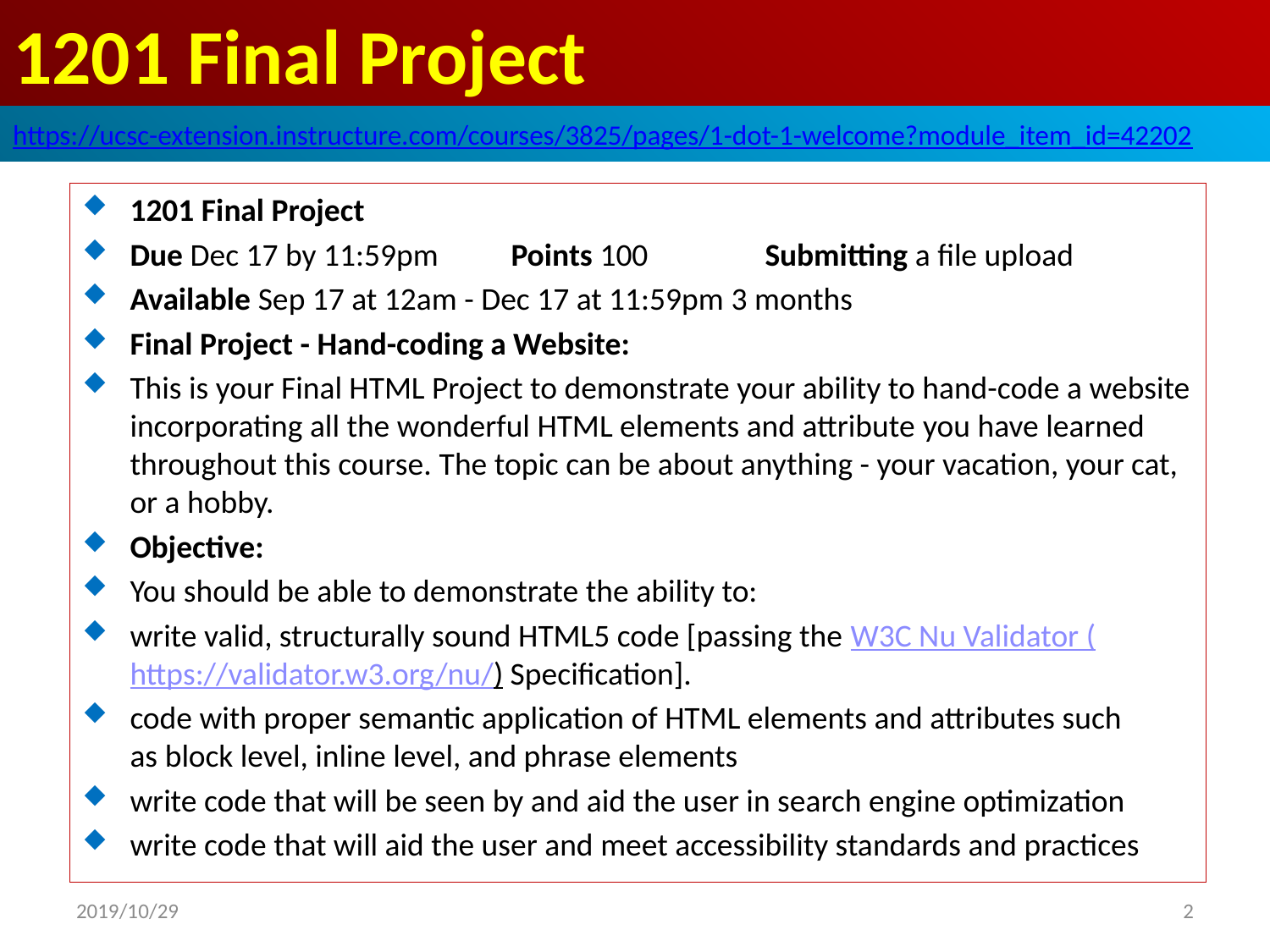

# 1201 Final Project

https://ucsc-extension.instructure.com/courses/3825/pages/1-dot-1-welcome?module_item_id=42202
1201 Final Project
Due Dec 17 by 11:59pm	Points 100	Submitting a file upload
Available Sep 17 at 12am - Dec 17 at 11:59pm 3 months
Final Project - Hand-coding a Website:
This is your Final HTML Project to demonstrate your ability to hand-code a website incorporating all the wonderful HTML elements and attribute you have learned throughout this course. The topic can be about anything - your vacation, your cat, or a hobby.
Objective:
You should be able to demonstrate the ability to:
write valid, structurally sound HTML5 code [passing the W3C Nu Validator (https://validator.w3.org/nu/) Specification].
code with proper semantic application of HTML elements and attributes such as block level, inline level, and phrase elements
write code that will be seen by and aid the user in search engine optimization
write code that will aid the user and meet accessibility standards and practices

2019/10/29
2